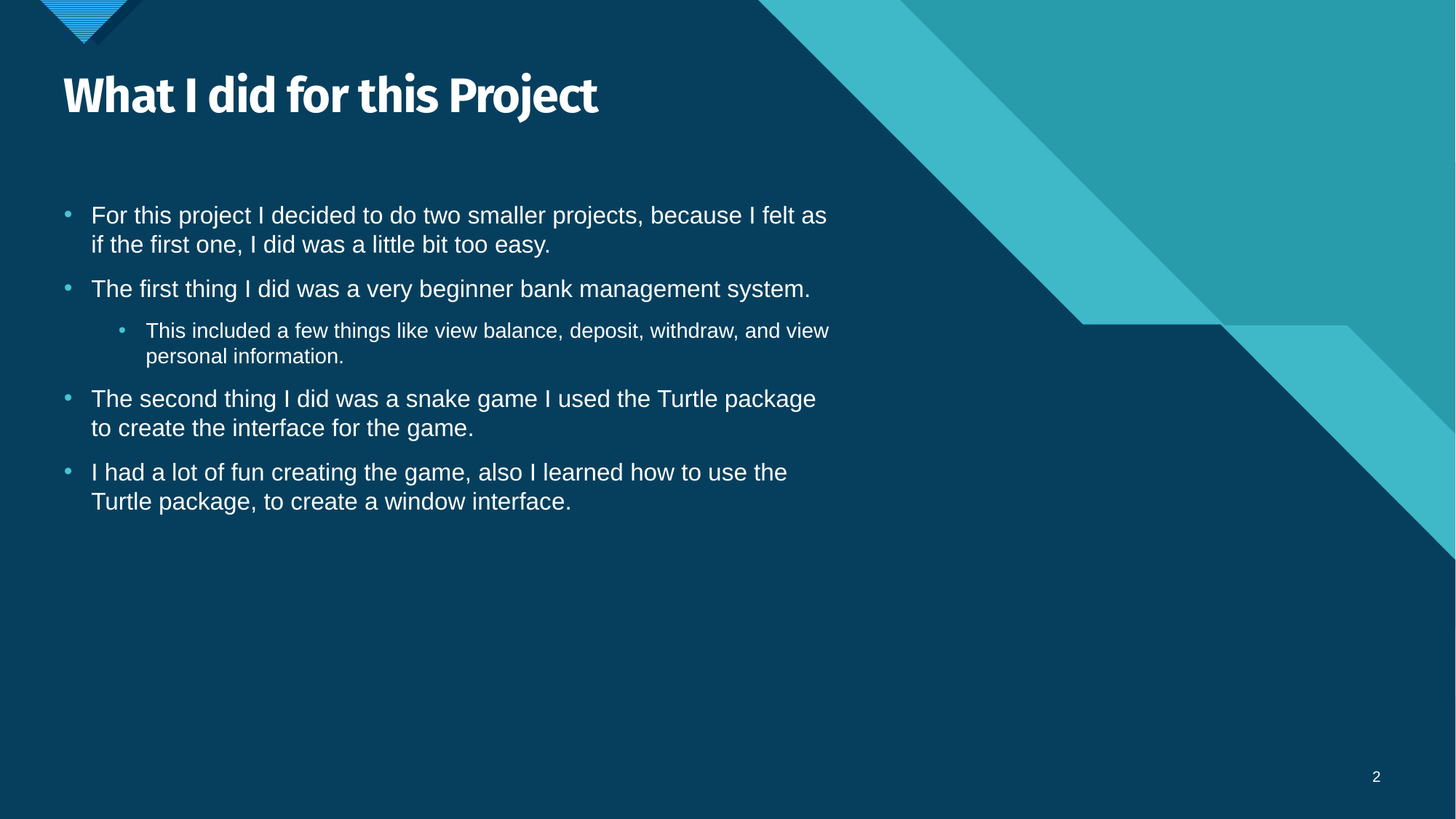

# What I did for this Project
For this project I decided to do two smaller projects, because I felt as if the first one, I did was a little bit too easy.
The first thing I did was a very beginner bank management system.
This included a few things like view balance, deposit, withdraw, and view personal information.
The second thing I did was a snake game I used the Turtle package to create the interface for the game.
I had a lot of fun creating the game, also I learned how to use the Turtle package, to create a window interface.
2